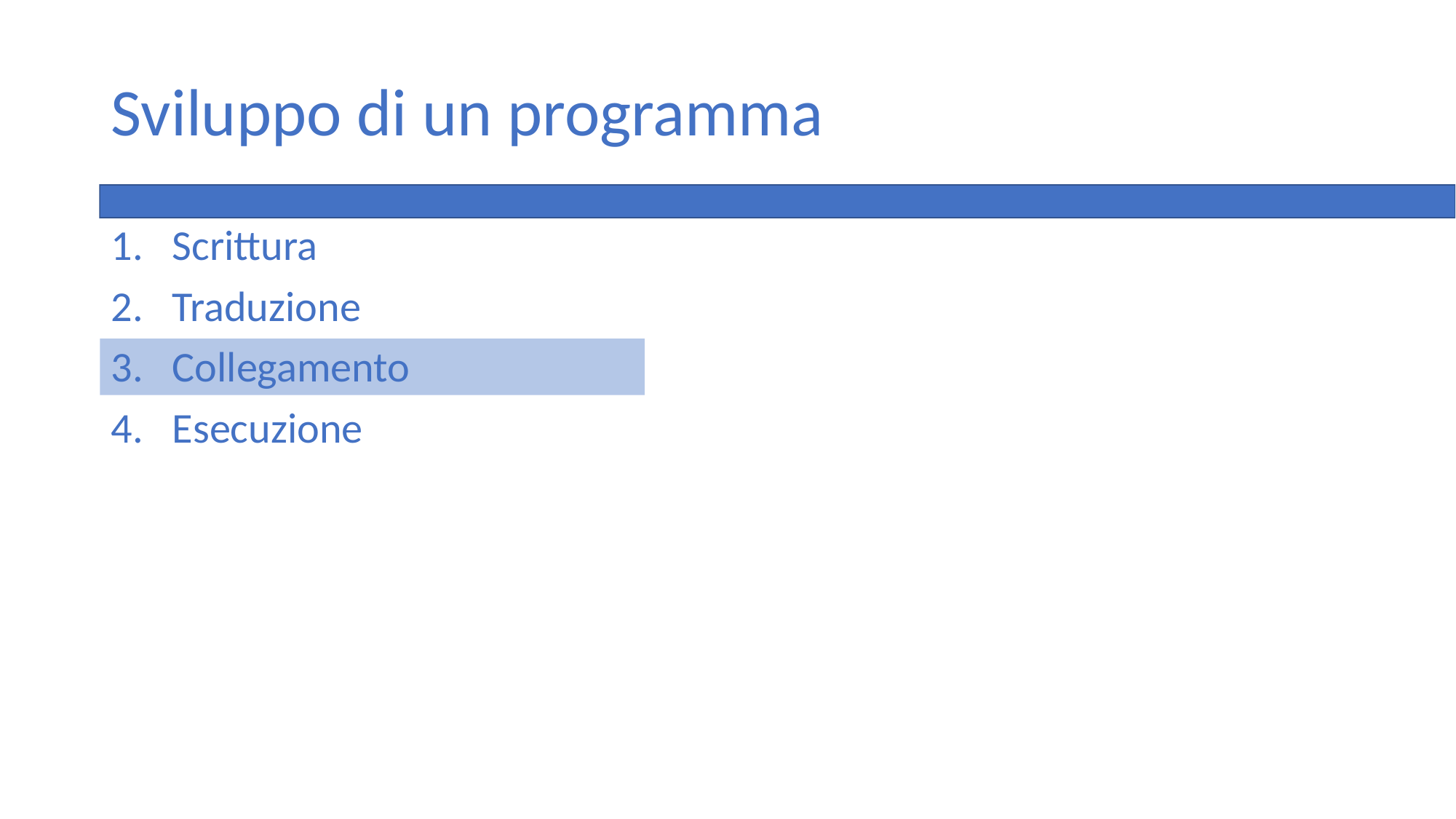

# Sviluppo di un programma
Scrittura
Traduzione
Collegamento
Esecuzione